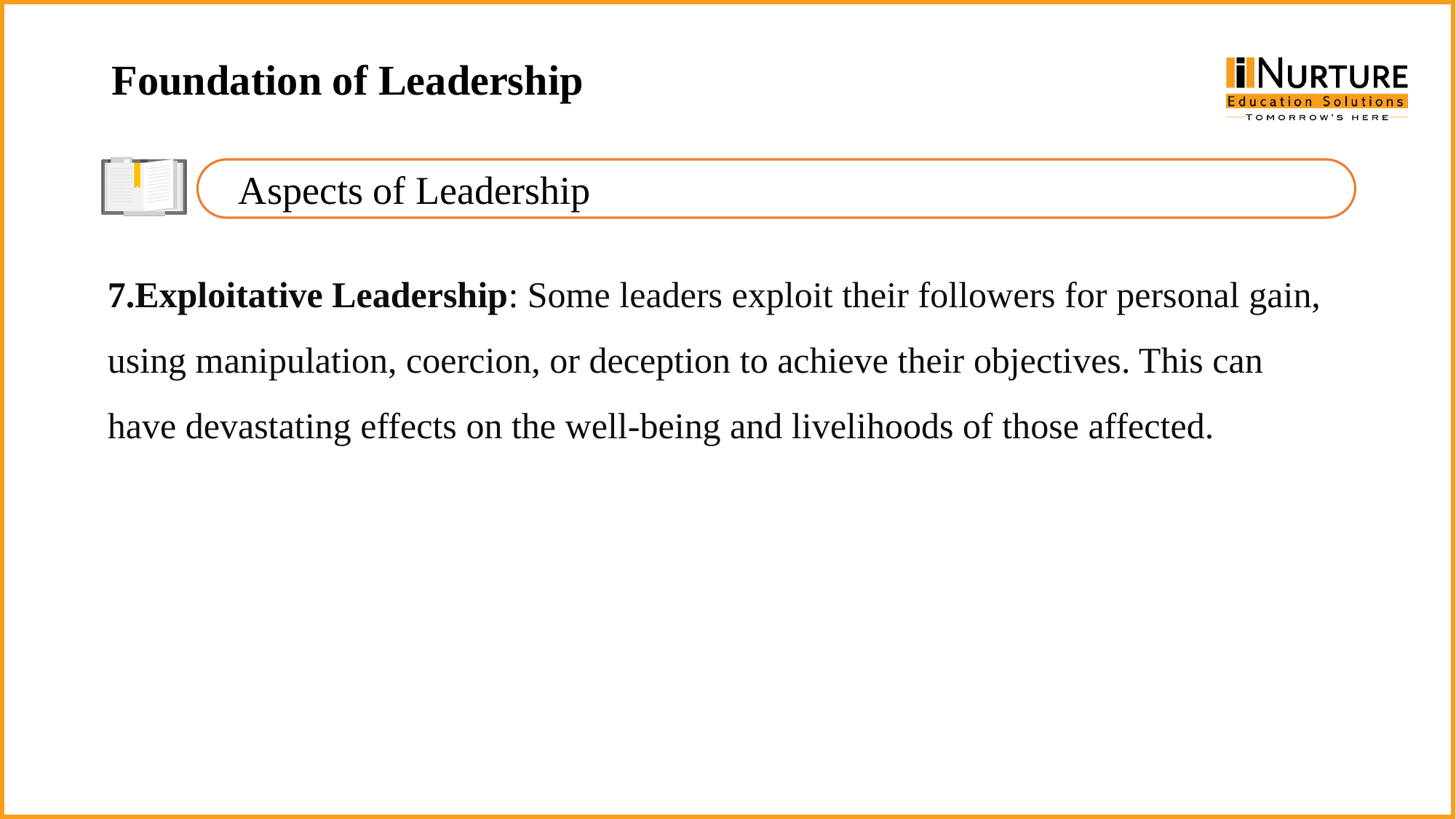

Foundation of Leadership

Aspects of Leadership

7.Exploitative Leadership: Some leaders exploit their followers for personal gain, using manipulation, coercion, or deception to achieve their objectives. This can have devastating effects on the well-being and livelihoods of those affected.